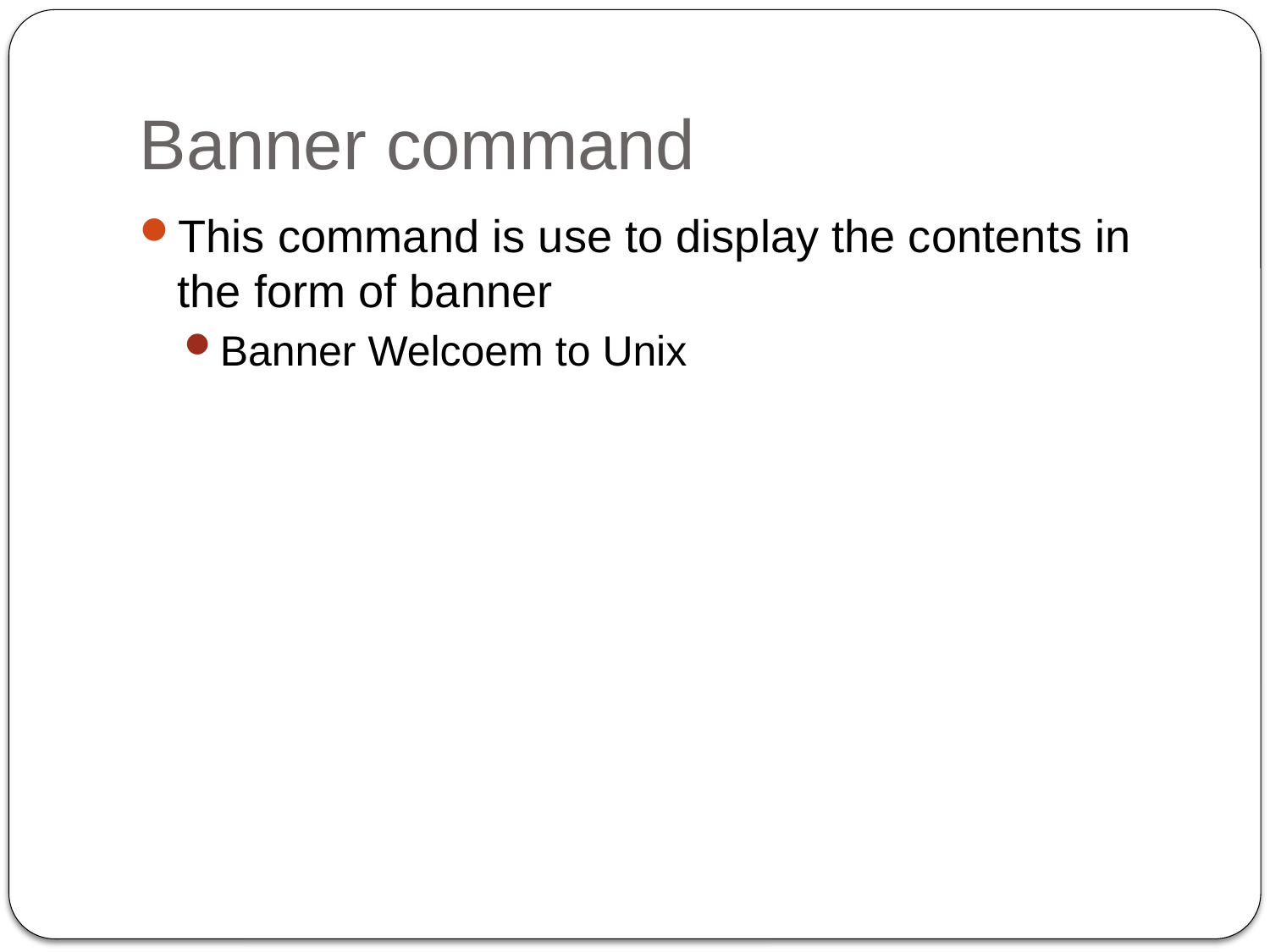

# Banner command
This command is use to display the contents in the form of banner
Banner Welcoem to Unix